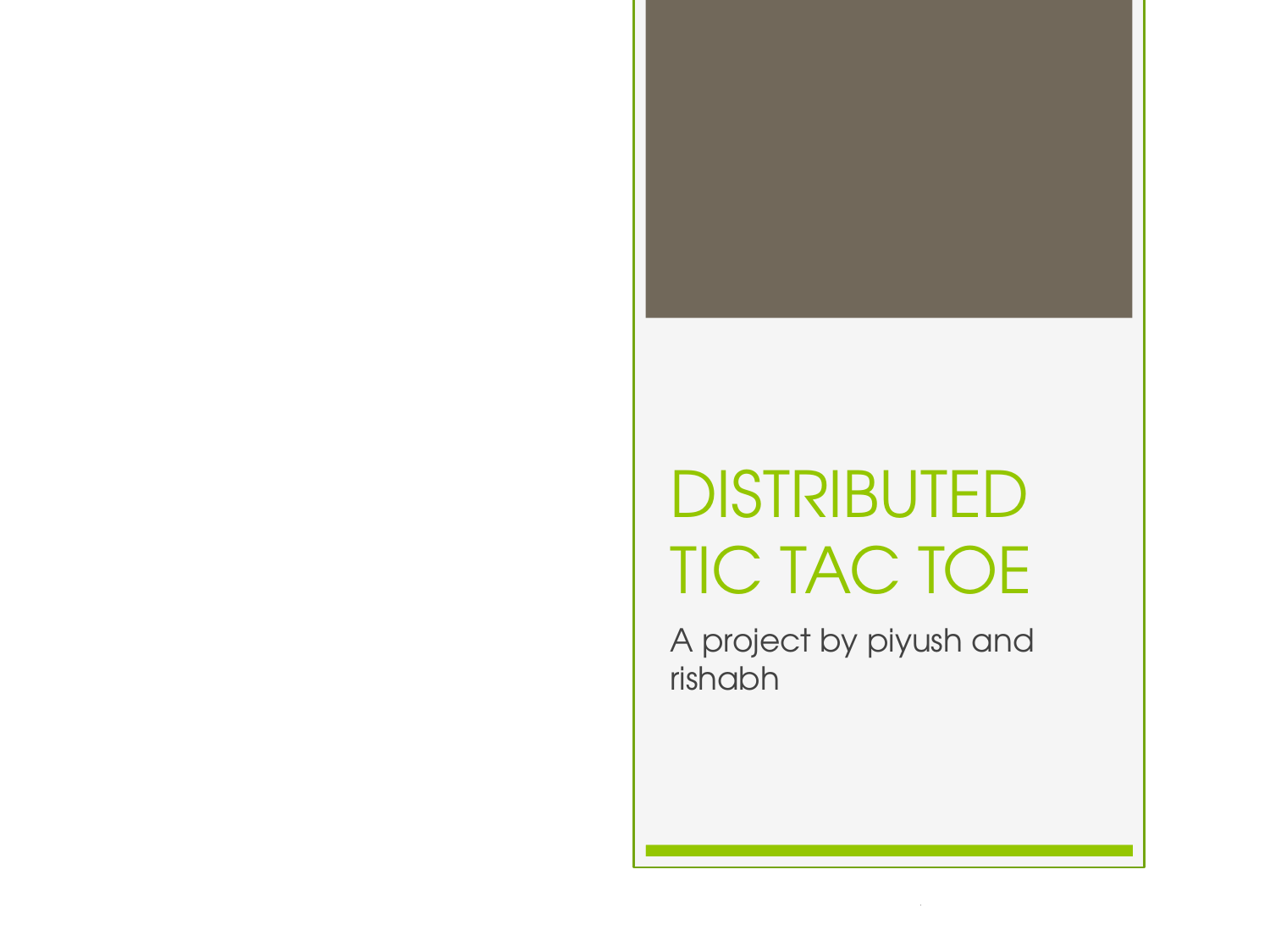

DISTRIBUTED TIC TAC TOE
A project by piyush and rishabh